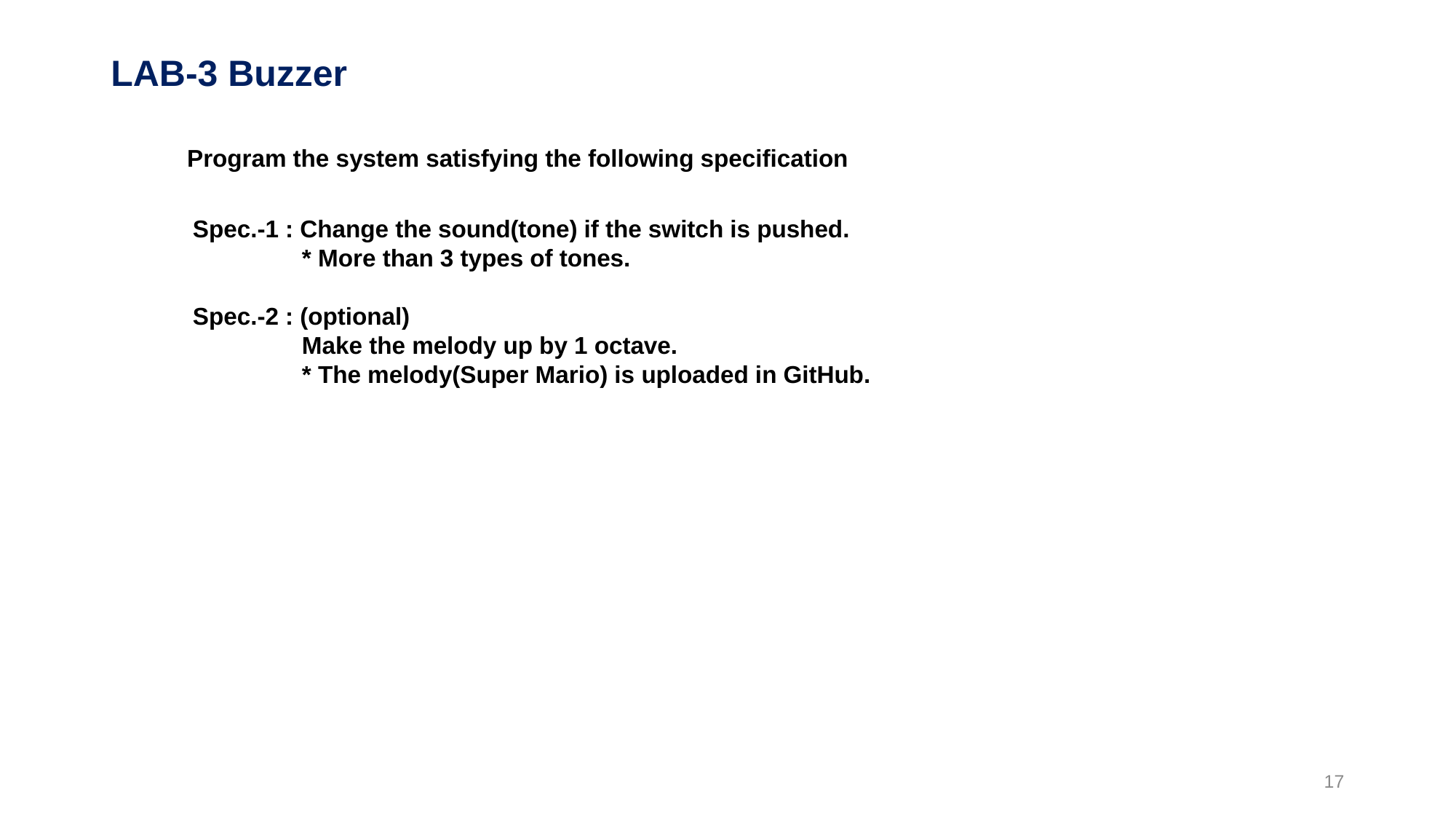

# LAB-3 Buzzer
Program the system satisfying the following specification
Spec.-1 : Change the sound(tone) if the switch is pushed.
	* More than 3 types of tones.

Spec.-2 : (optional)
	Make the melody up by 1 octave.
	* The melody(Super Mario) is uploaded in GitHub.
17